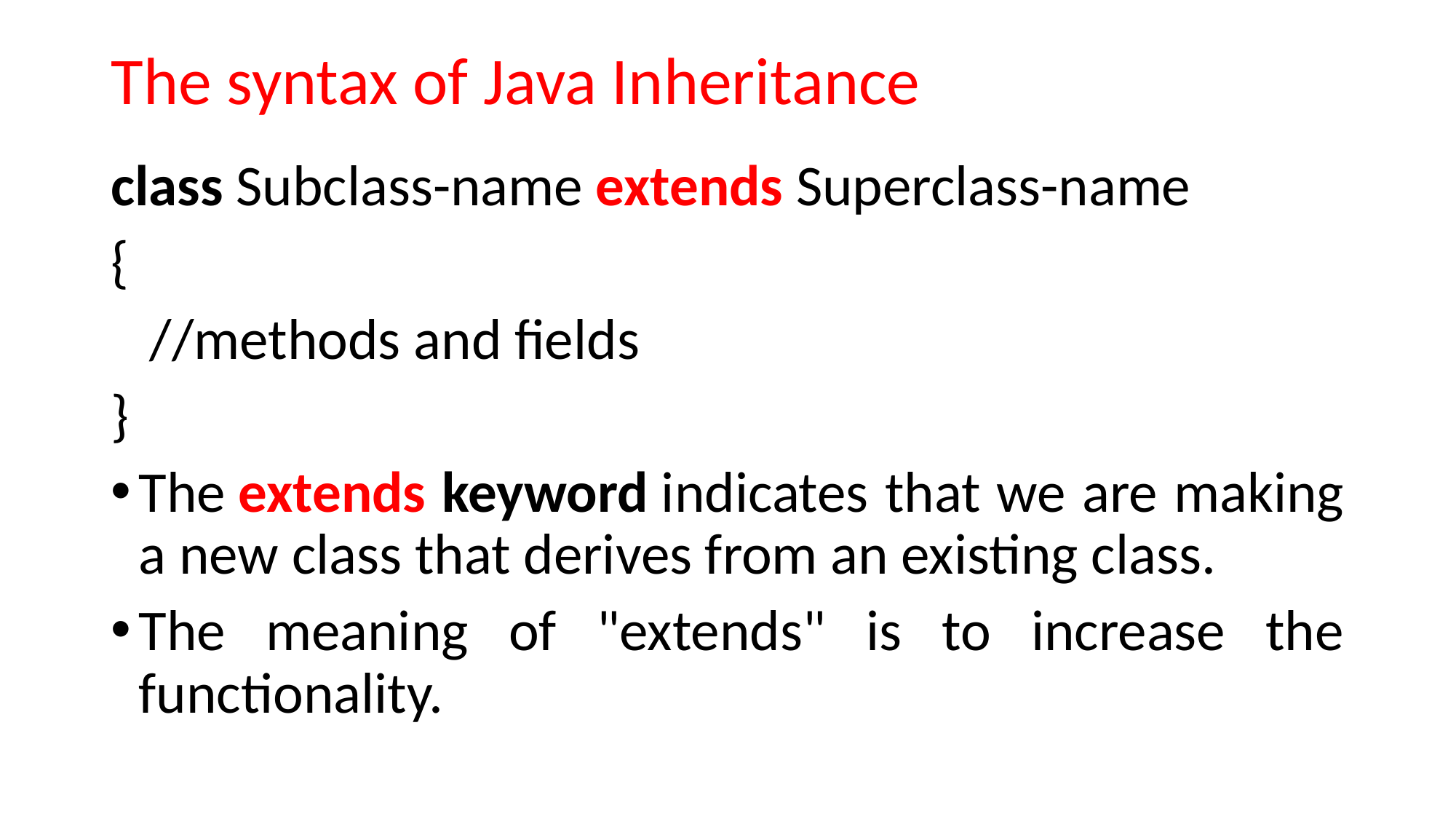

# The syntax of Java Inheritance
class Subclass-name extends Superclass-name
{
   //methods and fields
}
The extends keyword indicates that we are making a new class that derives from an existing class.
The meaning of "extends" is to increase the functionality.